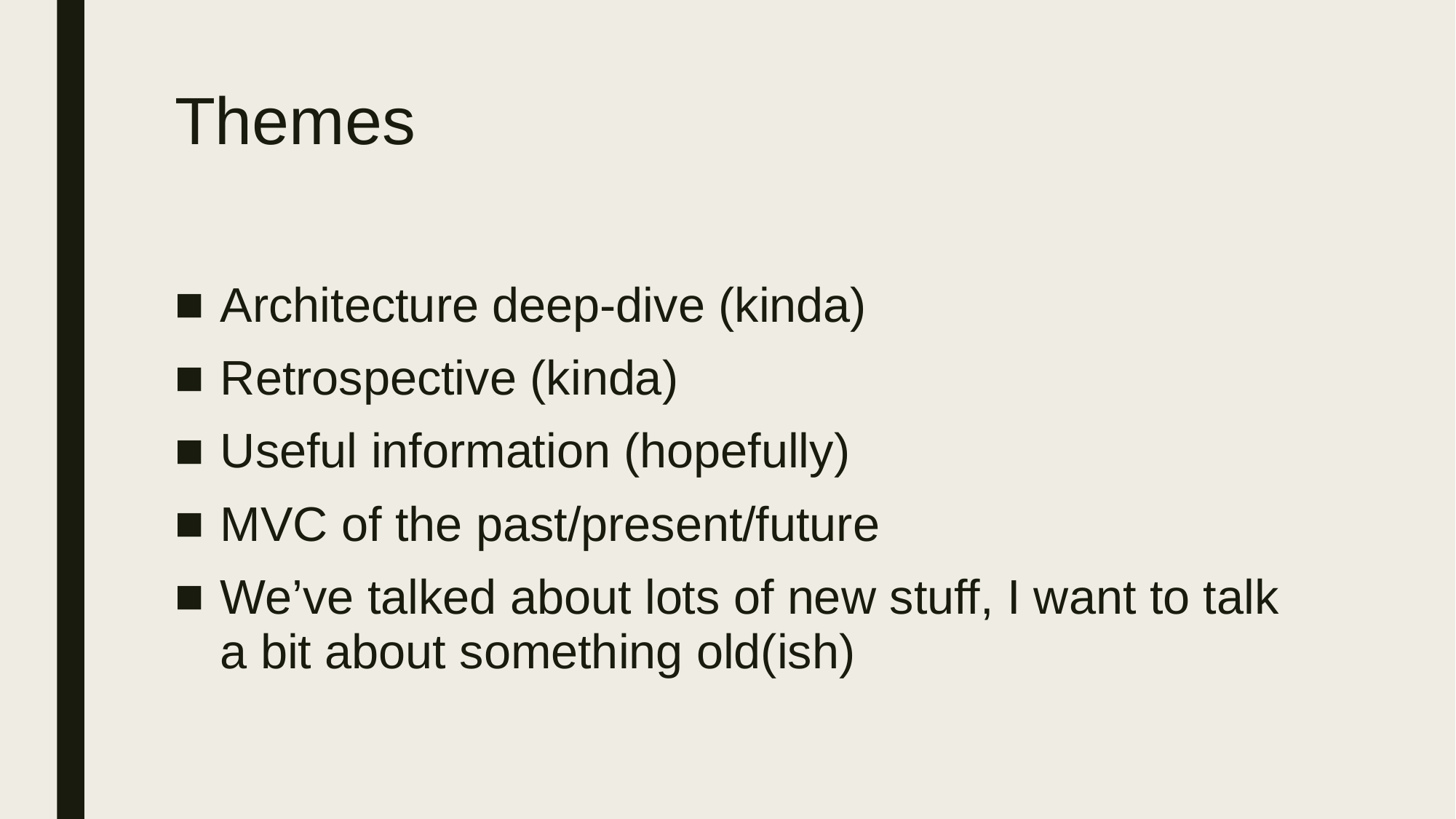

# Themes
Architecture deep-dive (kinda)
Retrospective (kinda)
Useful information (hopefully)
MVC of the past/present/future
We’ve talked about lots of new stuff, I want to talk a bit about something old(ish)